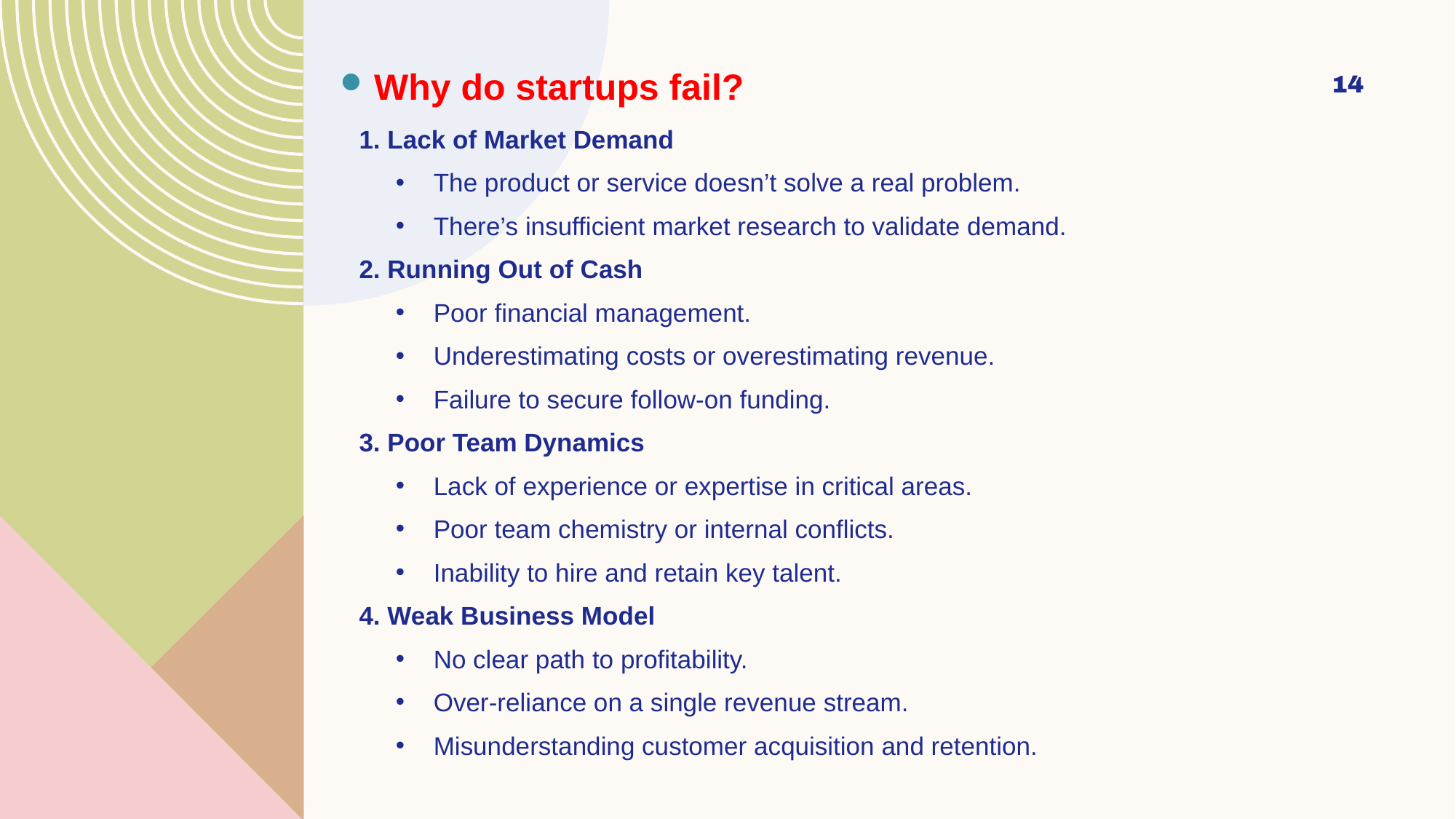

14
Why do startups fail?
1. Lack of Market Demand
The product or service doesn’t solve a real problem.
There’s insufficient market research to validate demand.
2. Running Out of Cash
Poor financial management.
Underestimating costs or overestimating revenue.
Failure to secure follow-on funding.
3. Poor Team Dynamics
Lack of experience or expertise in critical areas.
Poor team chemistry or internal conflicts.
Inability to hire and retain key talent.
4. Weak Business Model
No clear path to profitability.
Over-reliance on a single revenue stream.
Misunderstanding customer acquisition and retention.